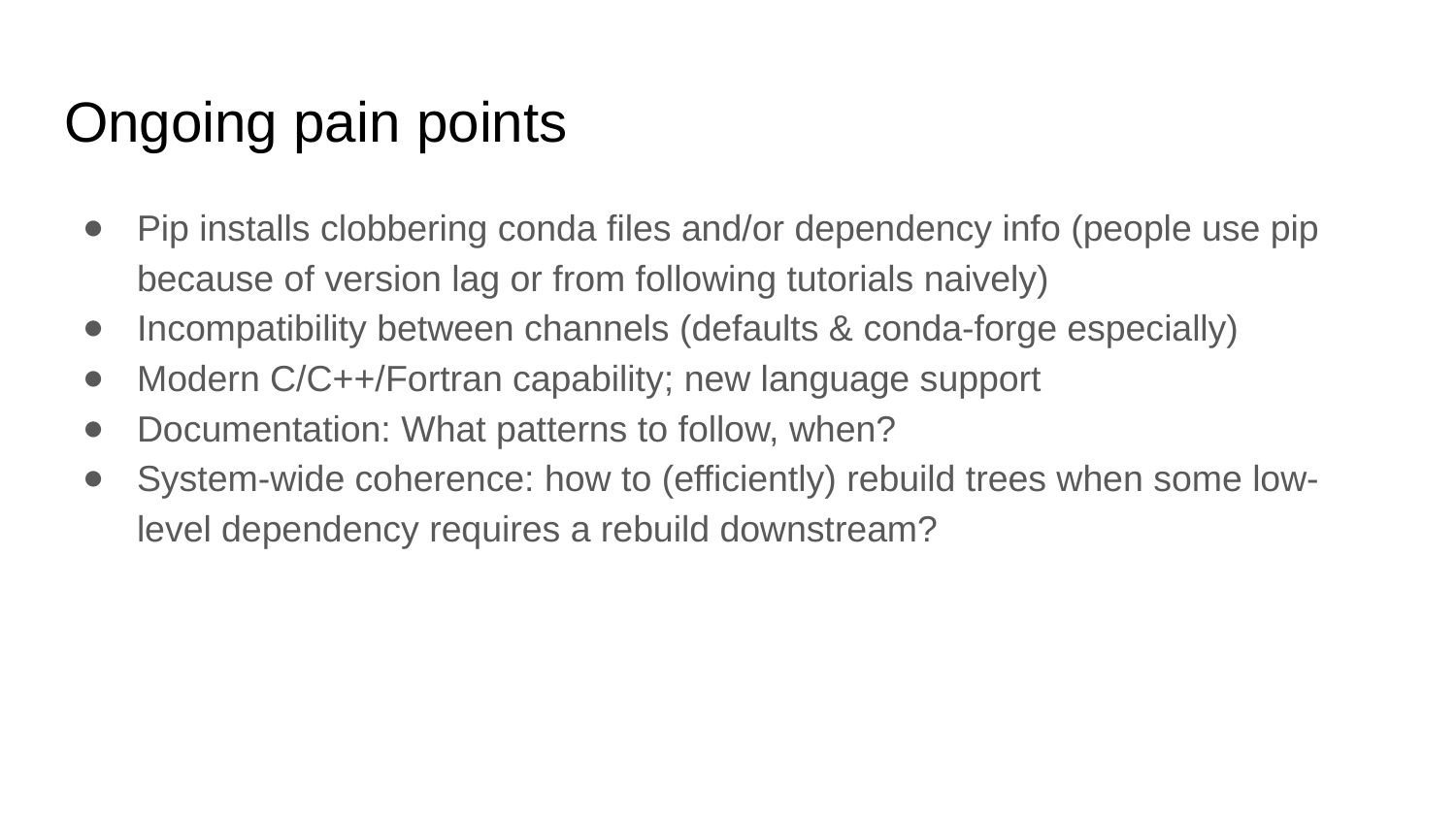

# Ongoing pain points
Pip installs clobbering conda files and/or dependency info (people use pip because of version lag or from following tutorials naively)
Incompatibility between channels (defaults & conda-forge especially)
Modern C/C++/Fortran capability; new language support
Documentation: What patterns to follow, when?
System-wide coherence: how to (efficiently) rebuild trees when some low-level dependency requires a rebuild downstream?